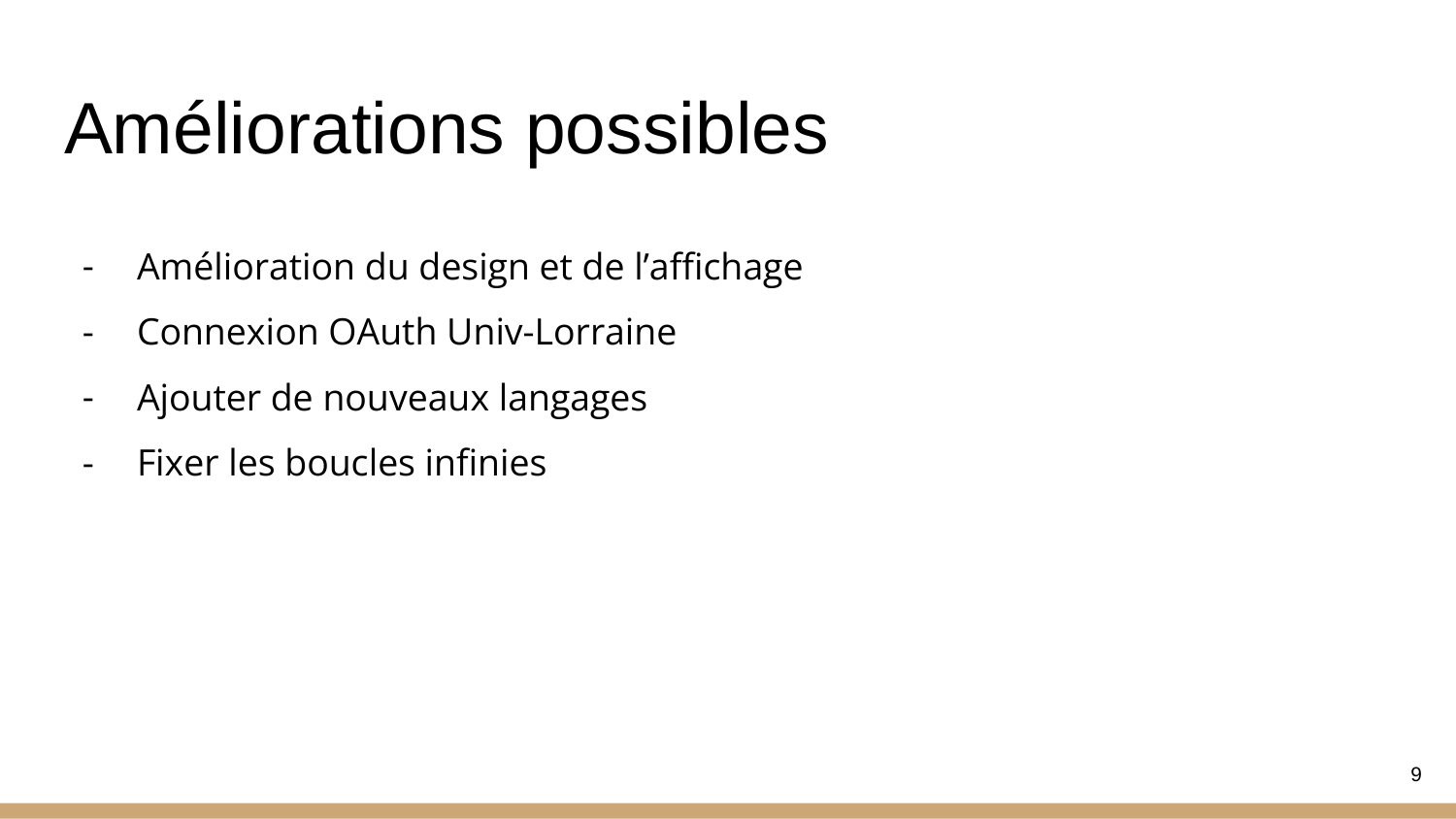

# Améliorations possibles
Amélioration du design et de l’affichage
Connexion OAuth Univ-Lorraine
Ajouter de nouveaux langages
Fixer les boucles infinies
9